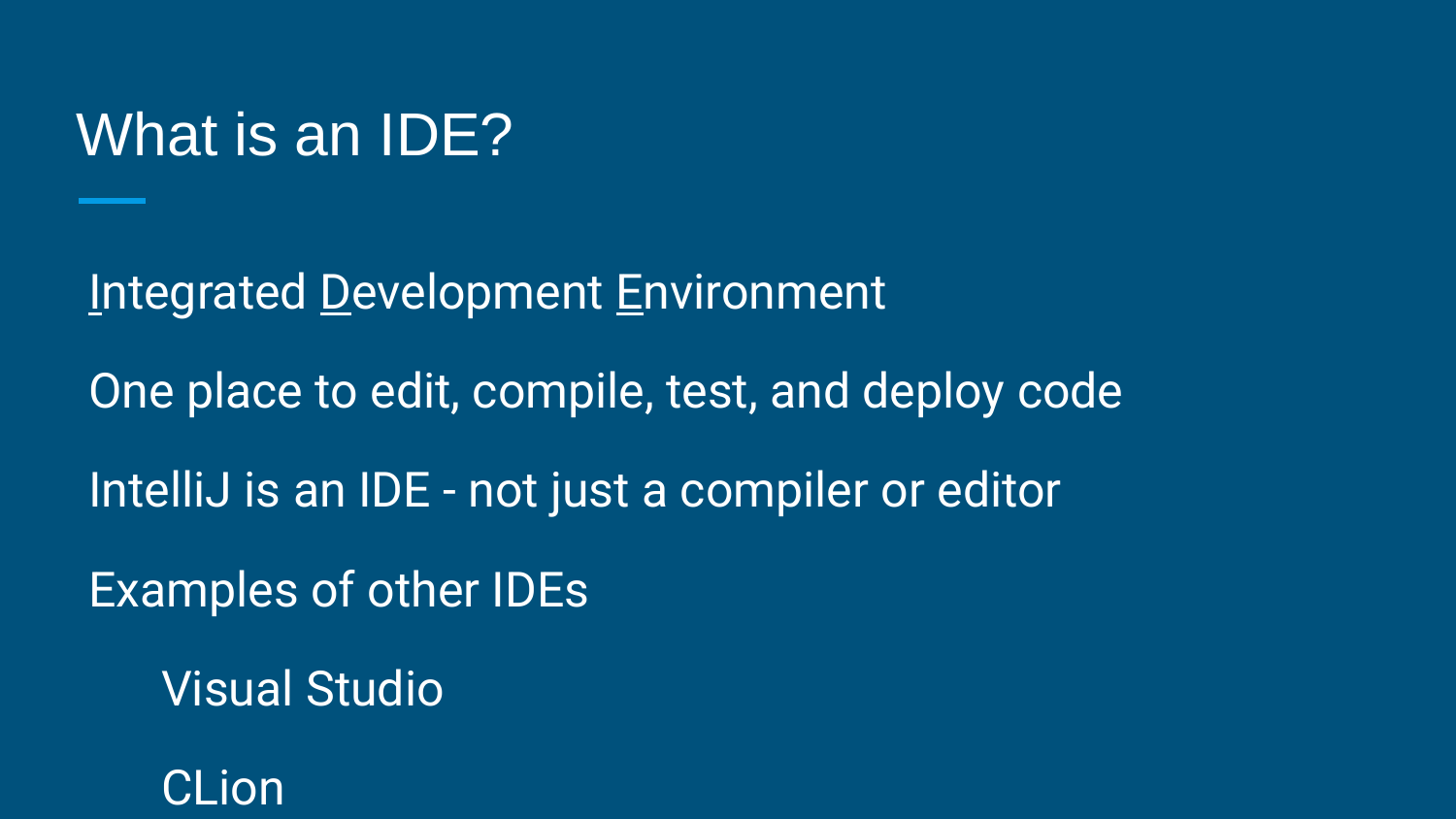

# What is an IDE?
Integrated Development Environment
One place to edit, compile, test, and deploy code
IntelliJ is an IDE - not just a compiler or editor
Examples of other IDEs
Visual Studio
CLion
Eclipse